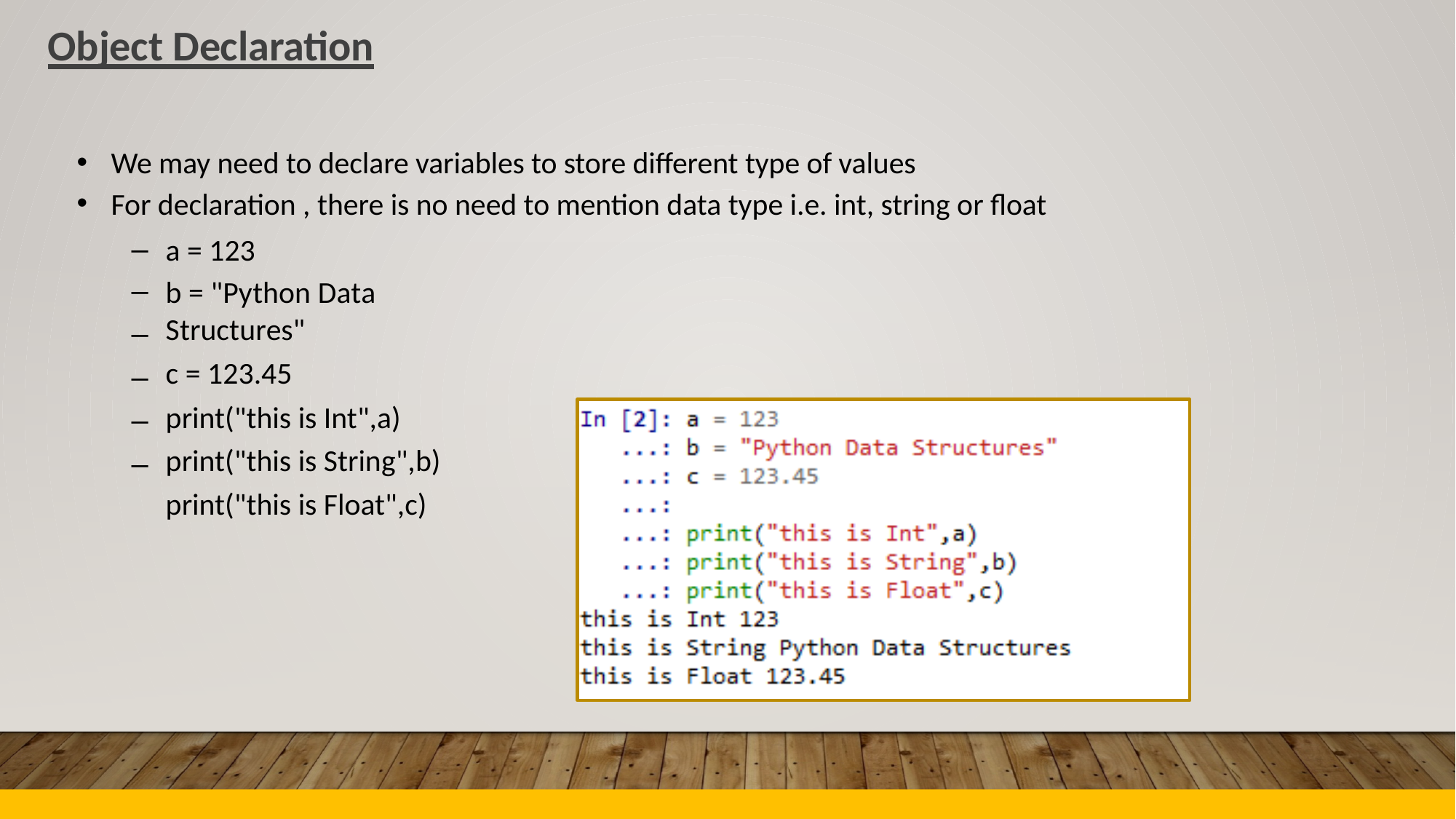

Object Declaration

•
•
We may need to declare variables to store different type of values
For declaration , there is no need to mention data type i.e. int, string or float
–
–
–
–
–
–
a = 123
b = "Python Data Structures"
c = 123.45
print("this is Int",a)
print("this is String",b)
print("this is Float",c)